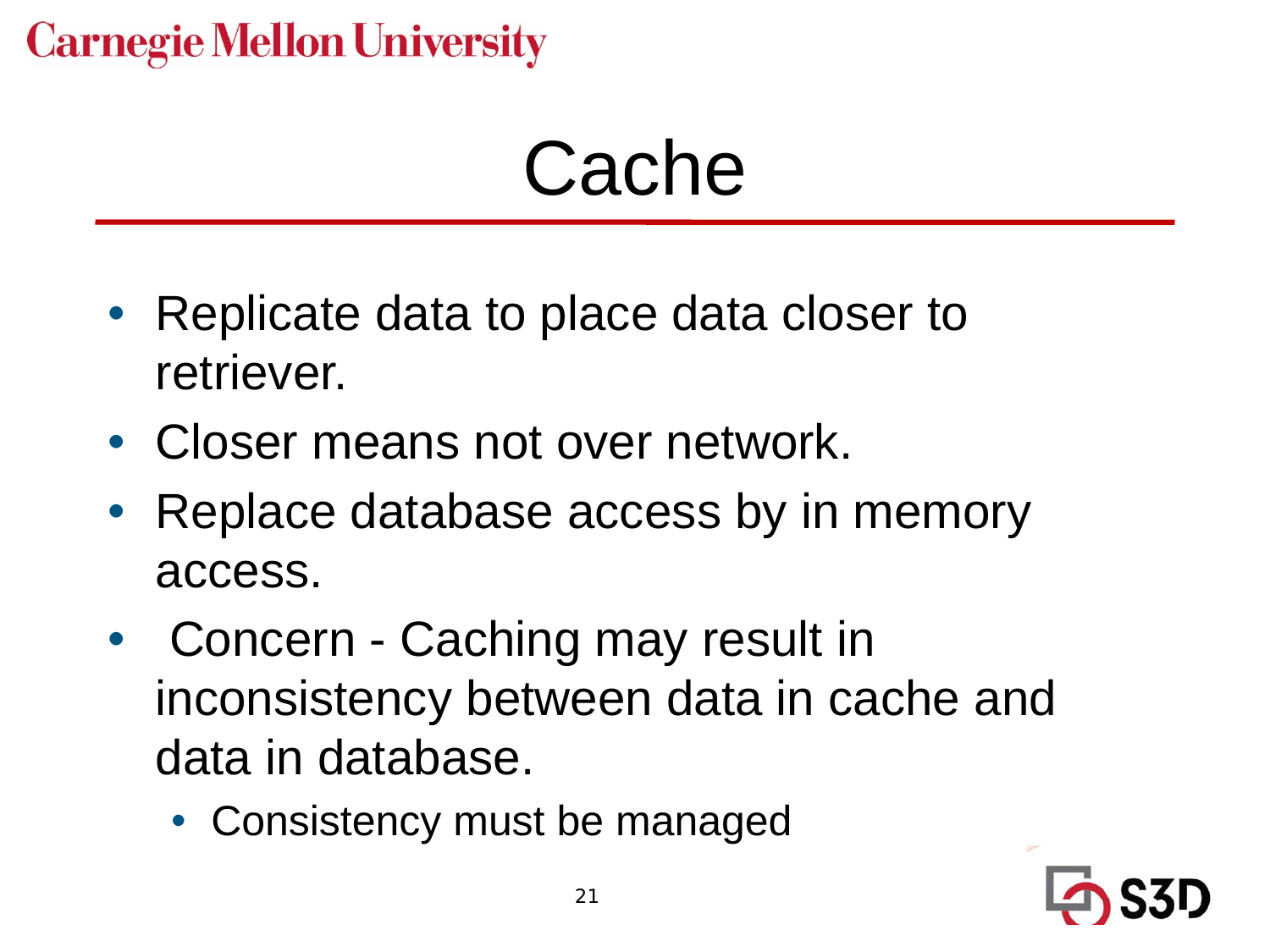

# Cache
Replicate data to place data closer to retriever.
Closer means not over network.
Replace database access by in memory access.
 Concern - Caching may result in inconsistency between data in cache and data in database.
Consistency must be managed